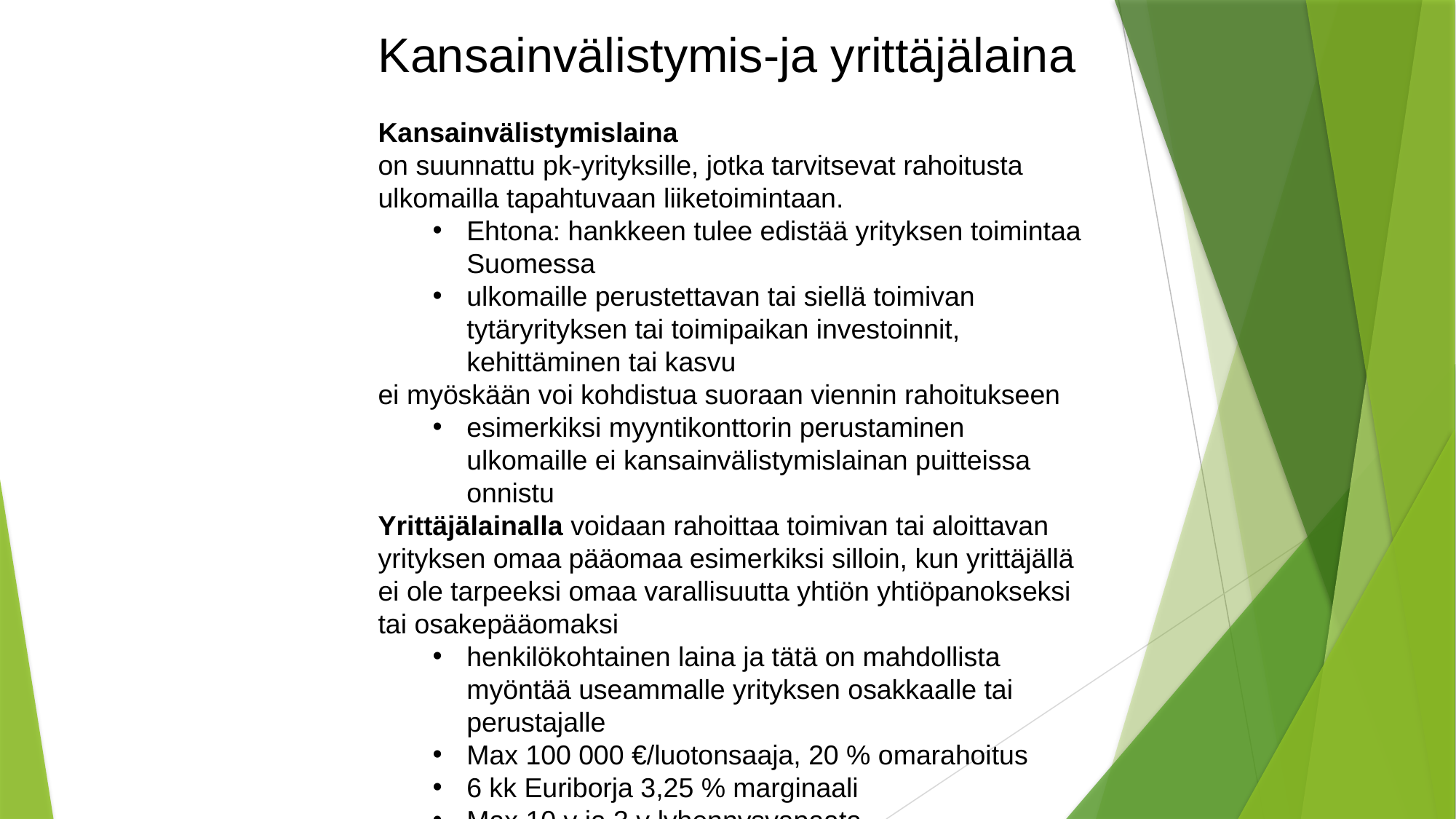

Kansainvälistymis-ja yrittäjälaina

Kansainvälistymislaina
on suunnattu pk-yrityksille, jotka tarvitsevat rahoitusta ulkomailla tapahtuvaan liiketoimintaan.
Ehtona: hankkeen tulee edistää yrityksen toimintaa Suomessa
ulkomaille perustettavan tai siellä toimivan tytäryrityksen tai toimipaikan investoinnit, kehittäminen tai kasvu
ei myöskään voi kohdistua suoraan viennin rahoitukseen
esimerkiksi myyntikonttorin perustaminen ulkomaille ei kansainvälistymislainan puitteissa onnistu
Yrittäjälainalla voidaan rahoittaa toimivan tai aloittavan yrityksen omaa pääomaa esimerkiksi silloin, kun yrittäjällä ei ole tarpeeksi omaa varallisuutta yhtiön yhtiöpanokseksi tai osakepääomaksi
henkilökohtainen laina ja tätä on mahdollista myöntää useammalle yrityksen osakkaalle tai perustajalle
Max 100 000 €/luotonsaaja, 20 % omarahoitus
6 kk Euriborja 3,25 % marginaali
Max 10 v ja 3 v lyhennysvapaata